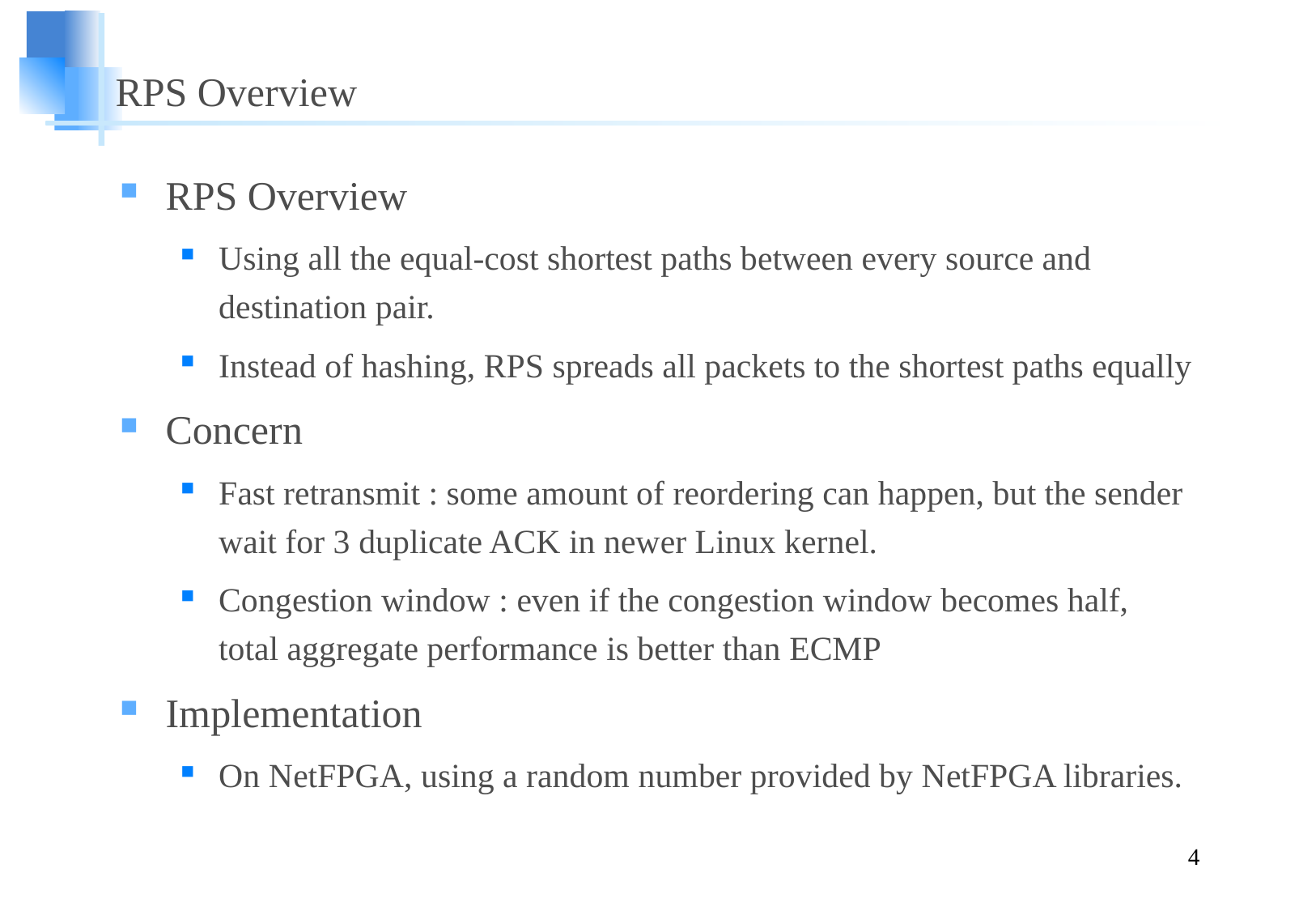

# RPS Overview
RPS Overview
Using all the equal-cost shortest paths between every source and destination pair.
Instead of hashing, RPS spreads all packets to the shortest paths equally
Concern
Fast retransmit : some amount of reordering can happen, but the sender wait for 3 duplicate ACK in newer Linux kernel.
Congestion window : even if the congestion window becomes half, total aggregate performance is better than ECMP
Implementation
On NetFPGA, using a random number provided by NetFPGA libraries.
4